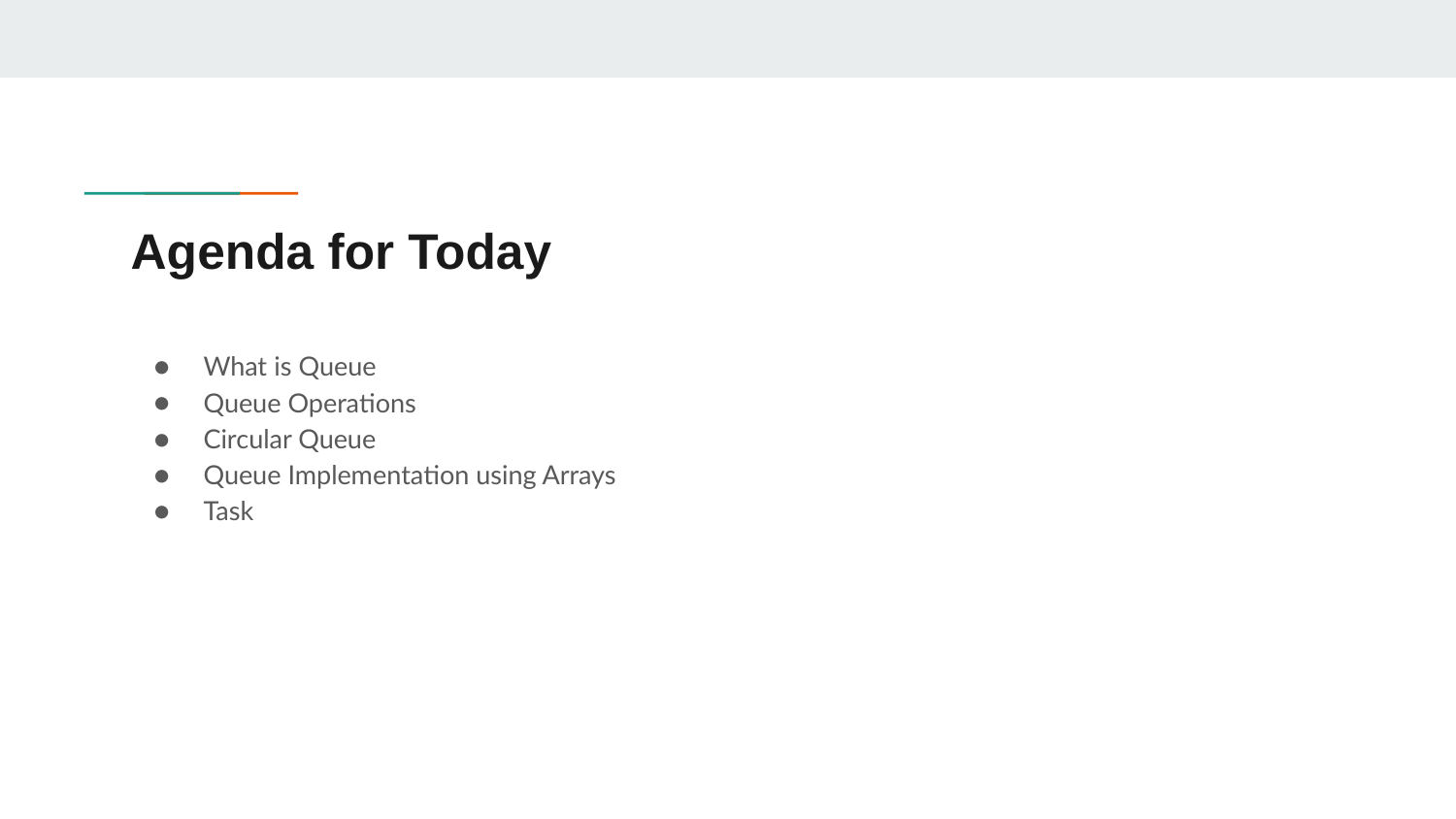

# Agenda for Today
What is Queue
Queue Operations
Circular Queue
Queue Implementation using Arrays
Task